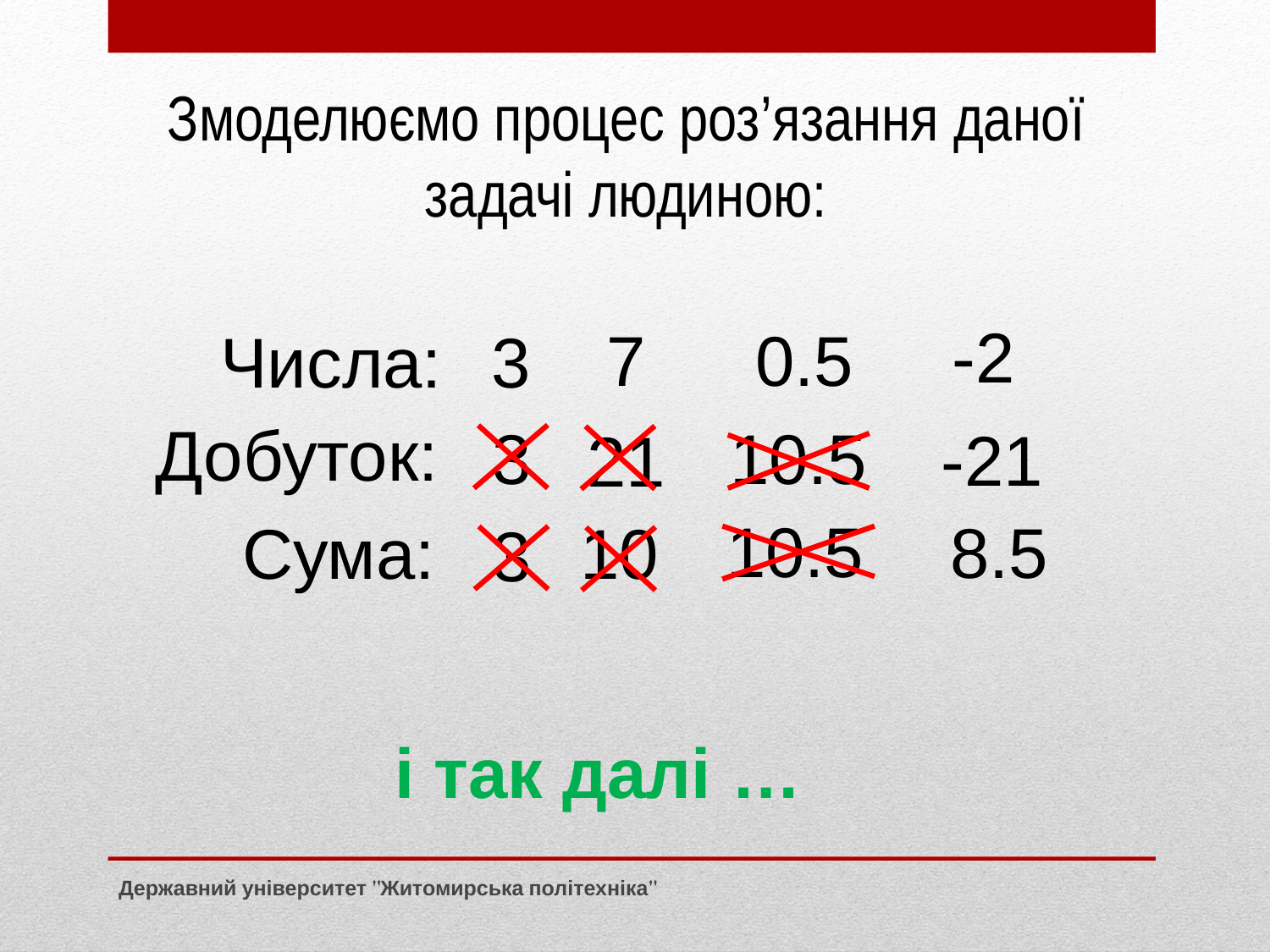

Змоделюємо процес роз’язання даної задачі людиною:
-2
7
0.5
Числа:
3
Добуток:
3
10.5
-21
21
10.5
8.5
Сума:
10
3
і так далі …
Державний університет "Житомирська політехніка"